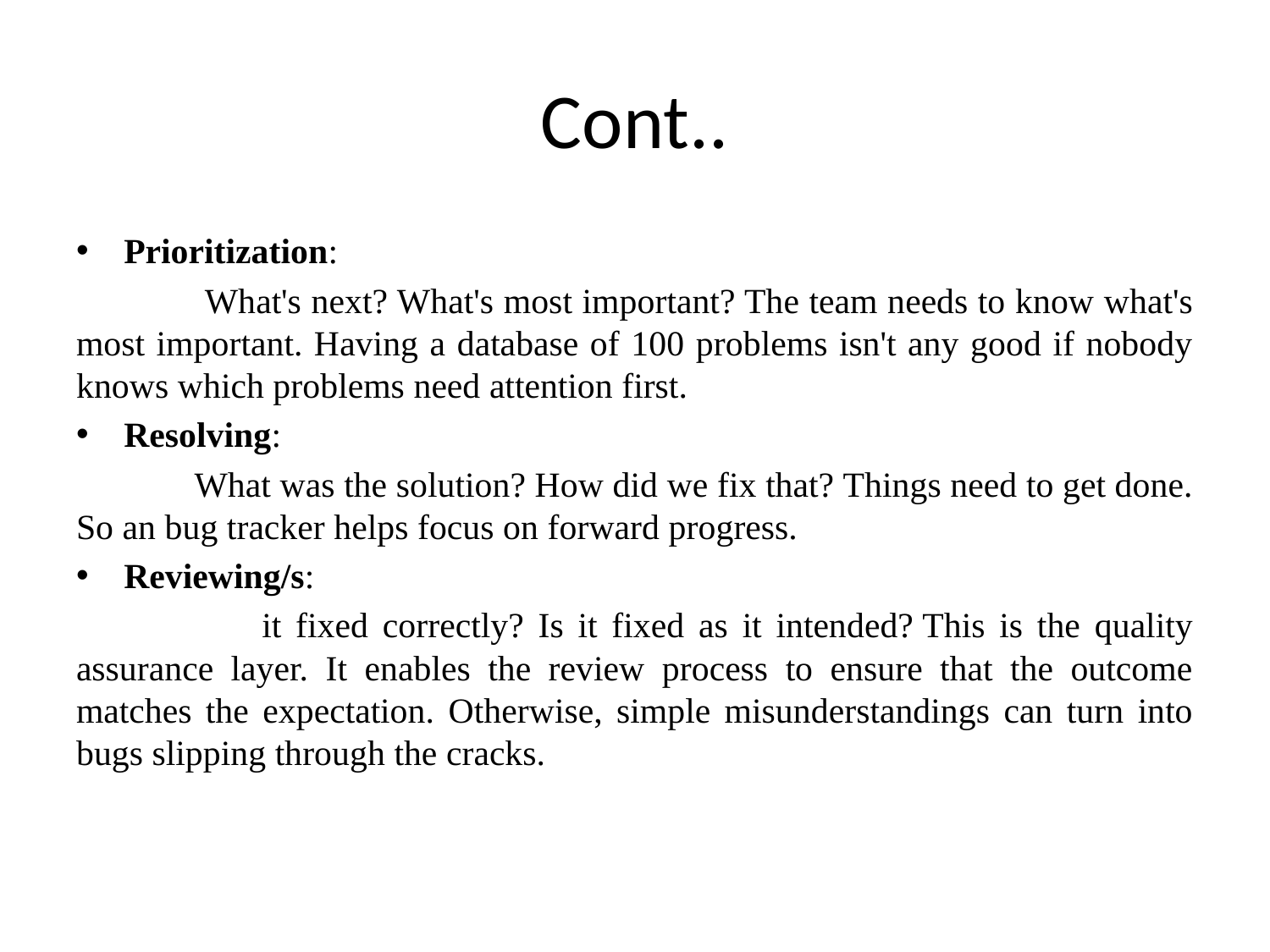

# Cont..
Prioritization:
             What's next? What's most important? The team needs to know what's most important. Having a database of 100 problems isn't any good if nobody knows which problems need attention first.
Resolving:
             What was the solution? How did we fix that? Things need to get done. So an bug tracker helps focus on forward progress.
Reviewing/s:
             it fixed correctly? Is it fixed as it intended? This is the quality assurance layer. It enables the review process to ensure that the outcome matches the expectation. Otherwise, simple misunderstandings can turn into bugs slipping through the cracks.